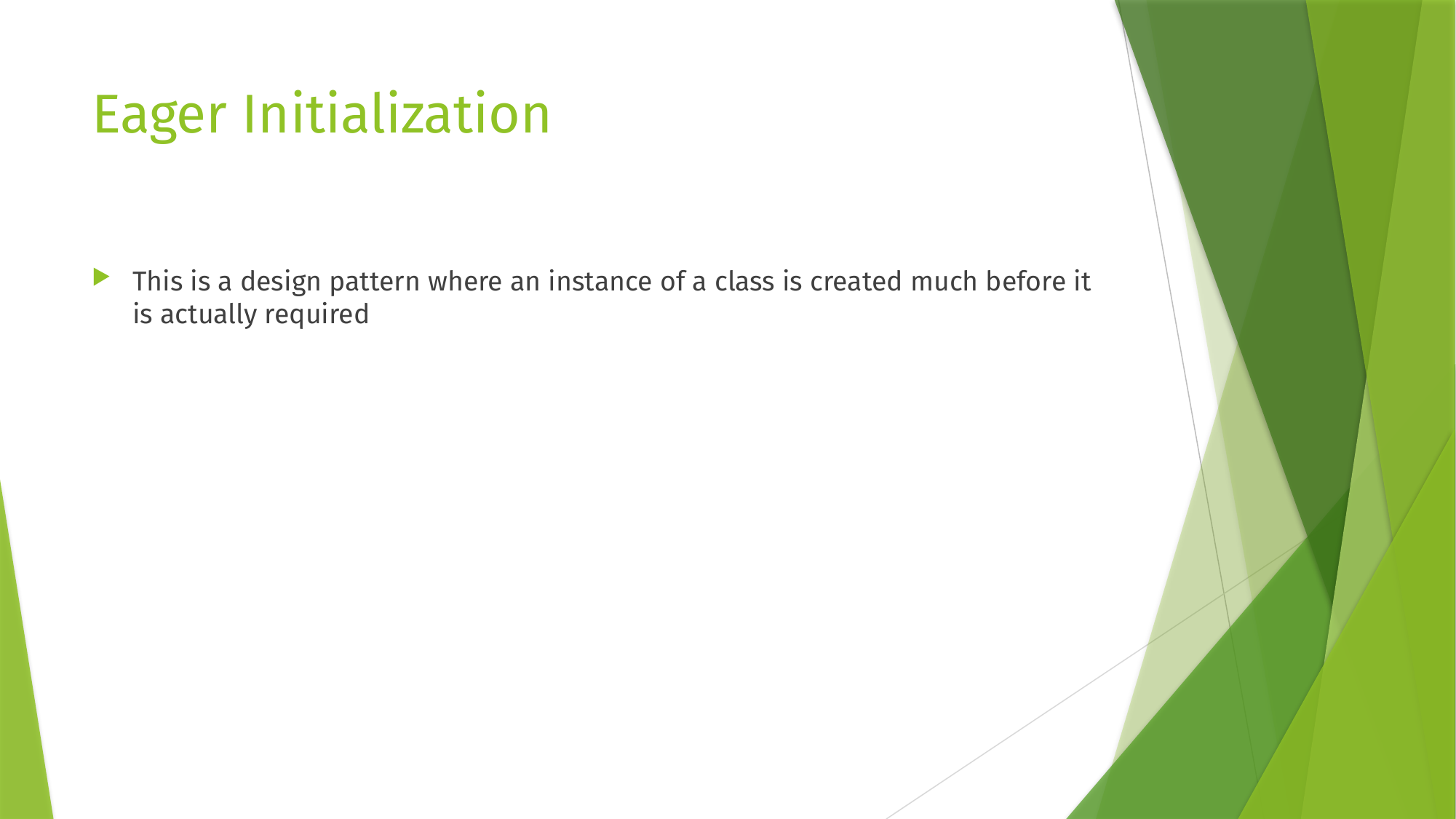

# Eager Initialization
This is a design pattern where an instance of a class is created much before it is actually required